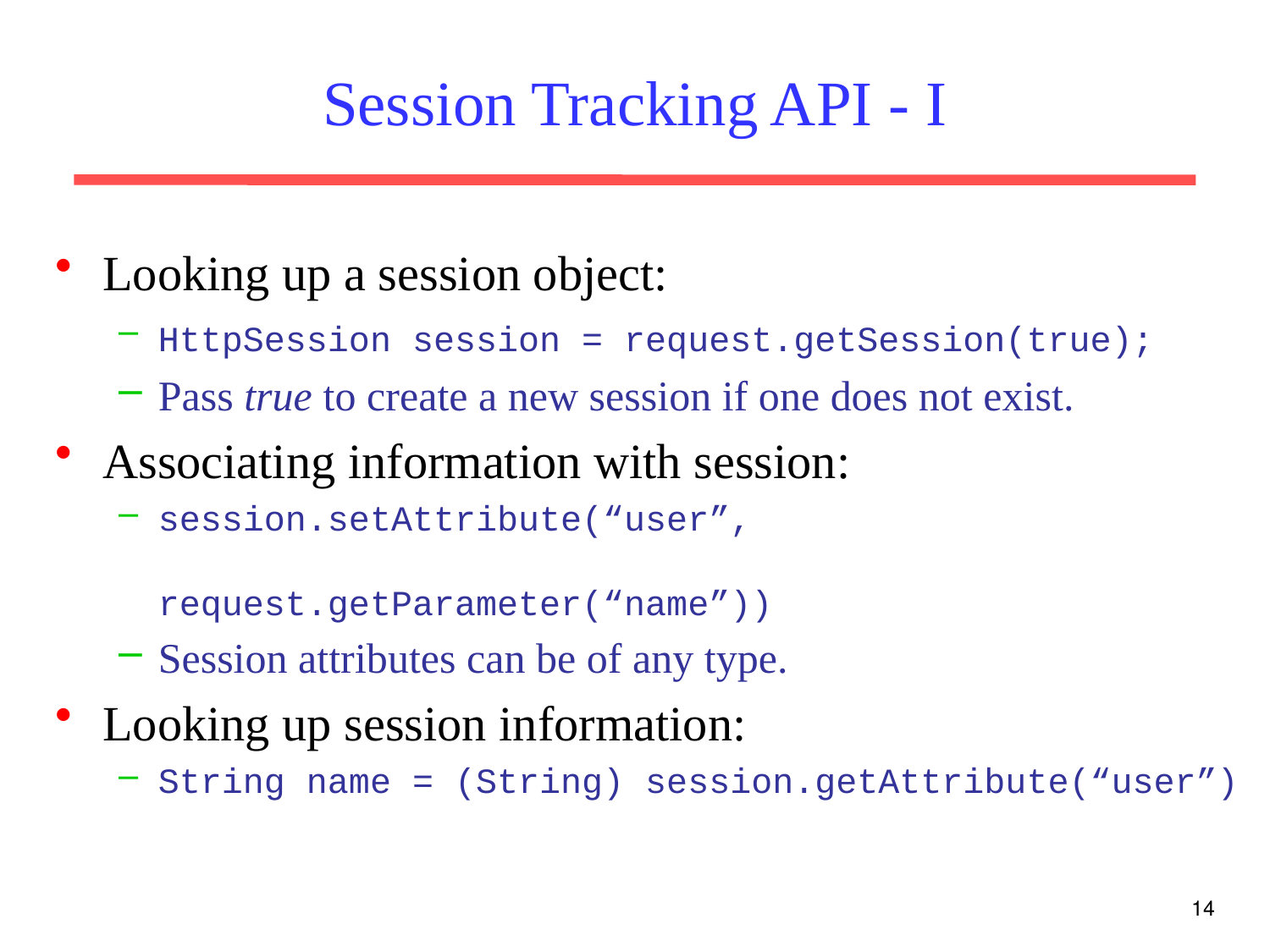

# Session Tracking API - I
Looking up a session object:
HttpSession session = request.getSession(true);
Pass true to create a new session if one does not exist.
Associating information with session:
session.setAttribute(“user”,               						  request.getParameter(“name”))
Session attributes can be of any type.
Looking up session information:
String name = (String) session.getAttribute(“user”)
14